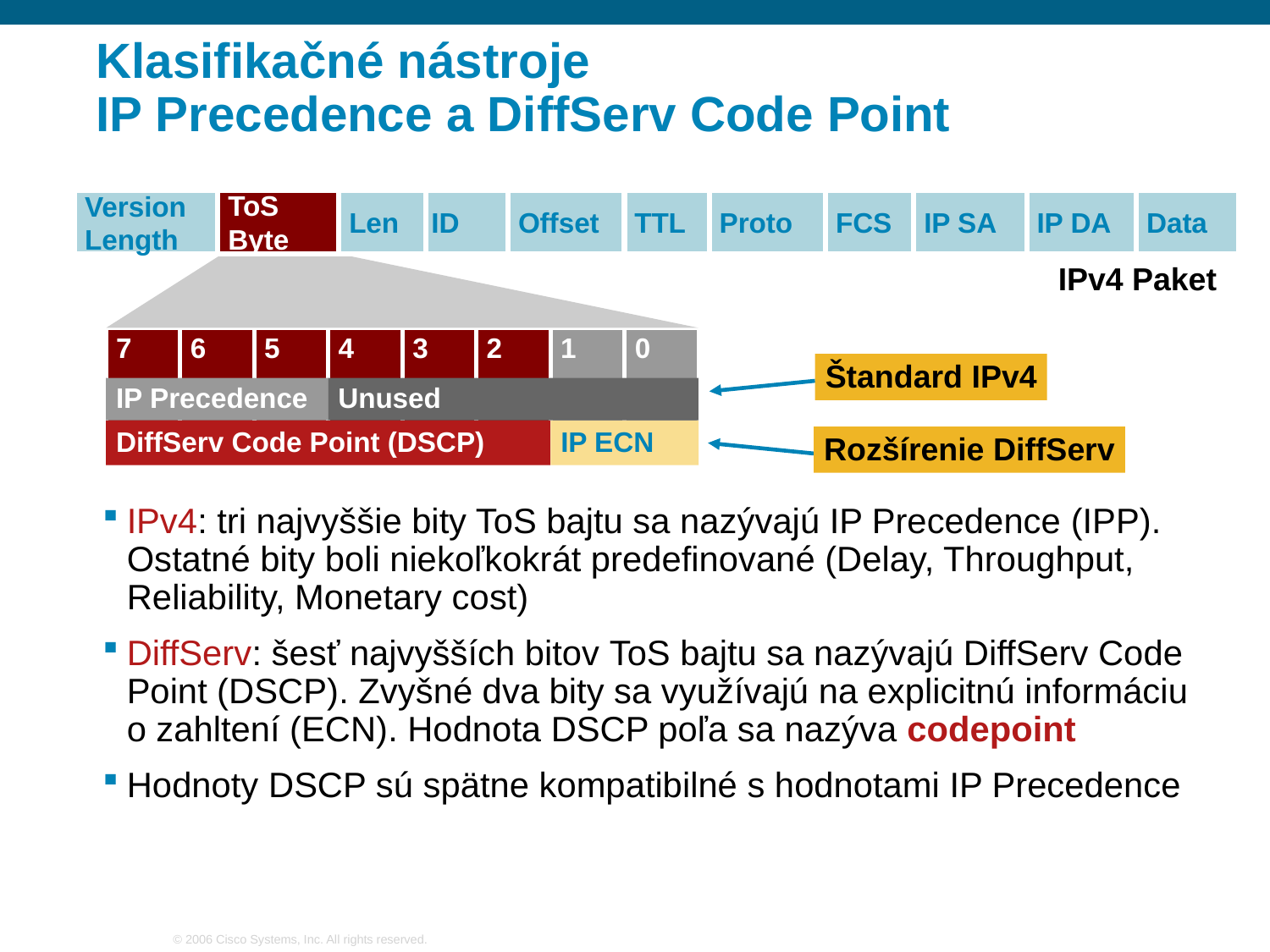

# Klasifikačné nástroje IP Precedence a DiffServ Code Point
ToS
Byte
Version
Length
Len
ID
Offset
TTL
Proto
FCS
IP SA
IP DA
Data

7
6
5
4
3
2
1
0
IPv4 Paket
Štandard IPv4

IP Precedence
Unused
DiffServ Code Point (DSCP)
IP ECN
Rozšírenie DiffServ

IPv4: tri najvyššie bity ToS bajtu sa nazývajú IP Precedence (IPP). Ostatné bity boli niekoľkokrát predefinované (Delay, Throughput, Reliability, Monetary cost)
DiffServ: šesť najvyšších bitov ToS bajtu sa nazývajú DiffServ Code Point (DSCP). Zvyšné dva bity sa využívajú na explicitnú informáciu o zahltení (ECN). Hodnota DSCP poľa sa nazýva codepoint
Hodnoty DSCP sú spätne kompatibilné s hodnotami IP Precedence